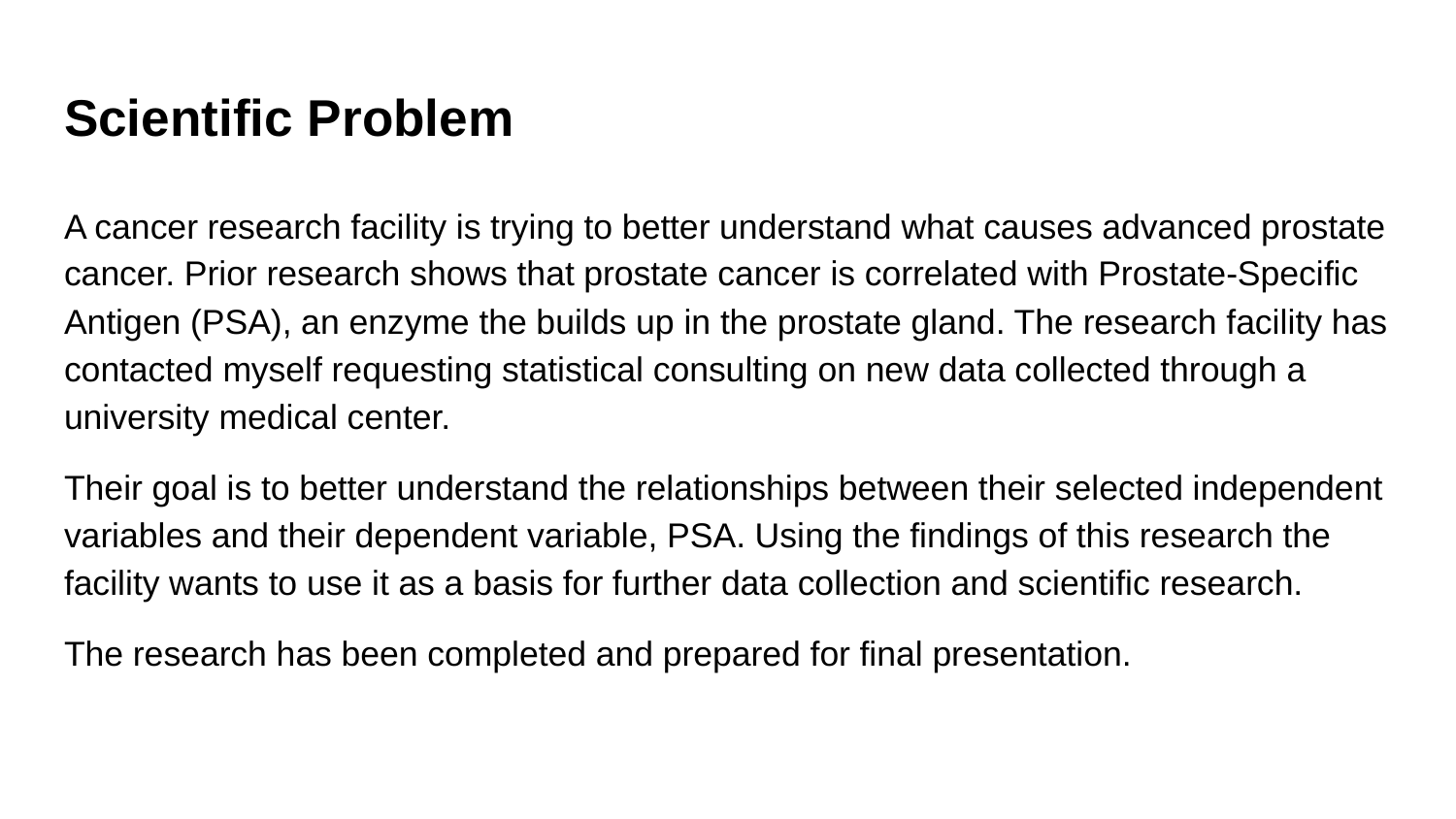

# Scientific Problem
A cancer research facility is trying to better understand what causes advanced prostate cancer. Prior research shows that prostate cancer is correlated with Prostate-Specific Antigen (PSA), an enzyme the builds up in the prostate gland. The research facility has contacted myself requesting statistical consulting on new data collected through a university medical center.
Their goal is to better understand the relationships between their selected independent variables and their dependent variable, PSA. Using the findings of this research the facility wants to use it as a basis for further data collection and scientific research.
The research has been completed and prepared for final presentation.